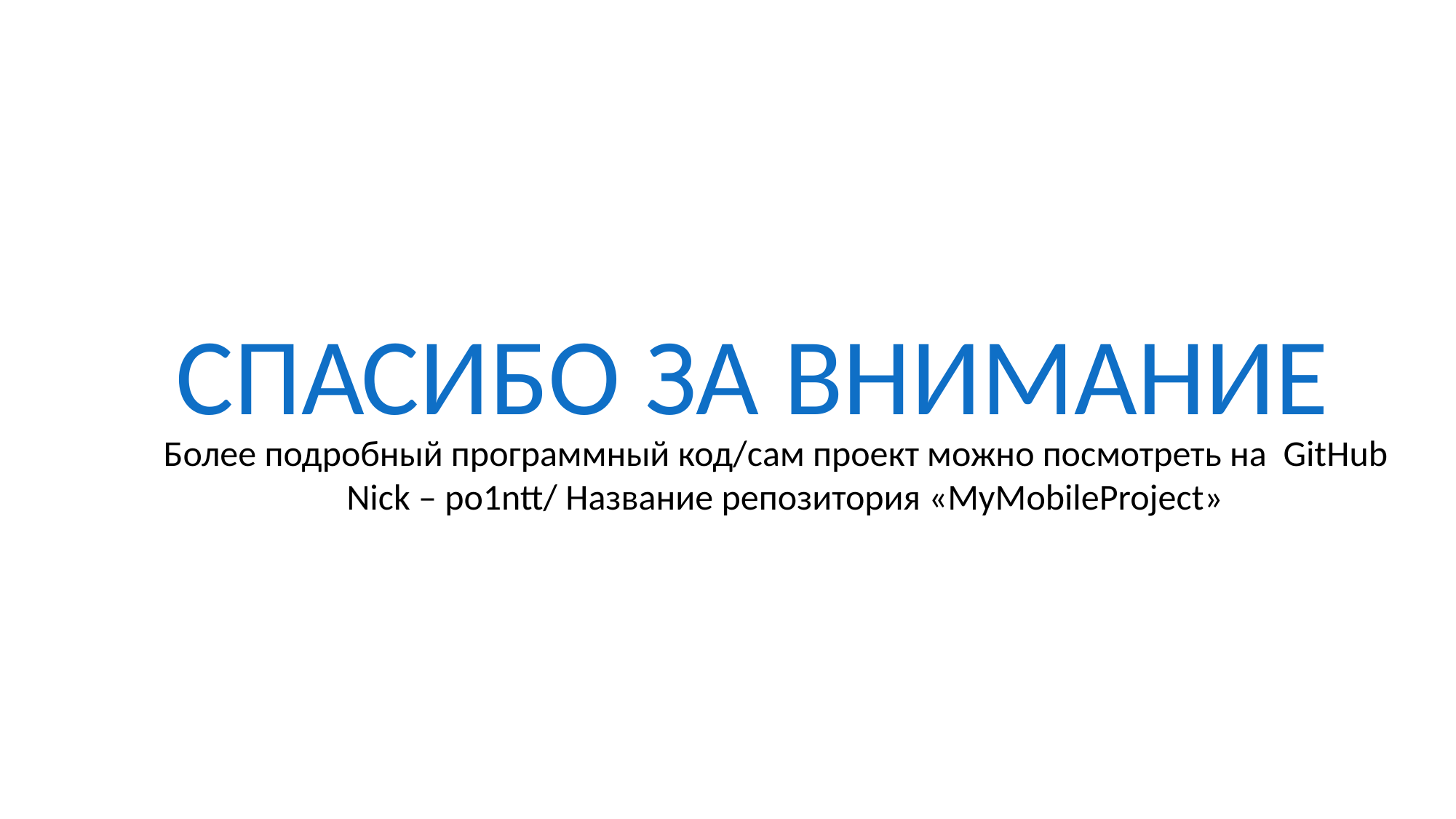

СПАСИБО ЗА ВНИМАНИЕ
Более подробный программный код/сам проект можно посмотреть на  GitHub
Nick – po1ntt/ Название репозитория «MyMobileProject»